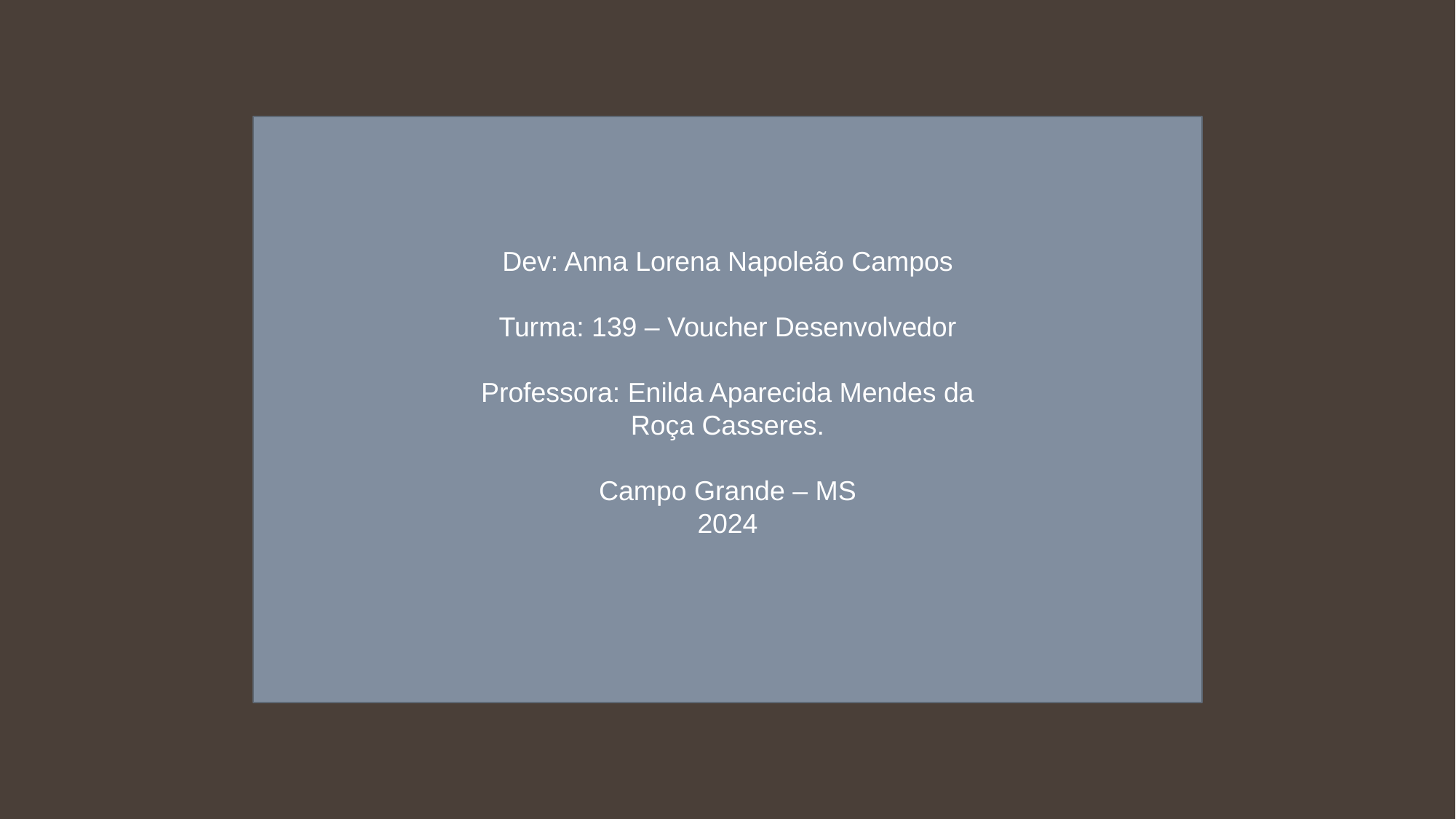

Dev: Anna Lorena Napoleão Campos

Turma: 139 – Voucher Desenvolvedor

Professora: Enilda Aparecida Mendes da Roça Casseres.

Campo Grande – MS
2024